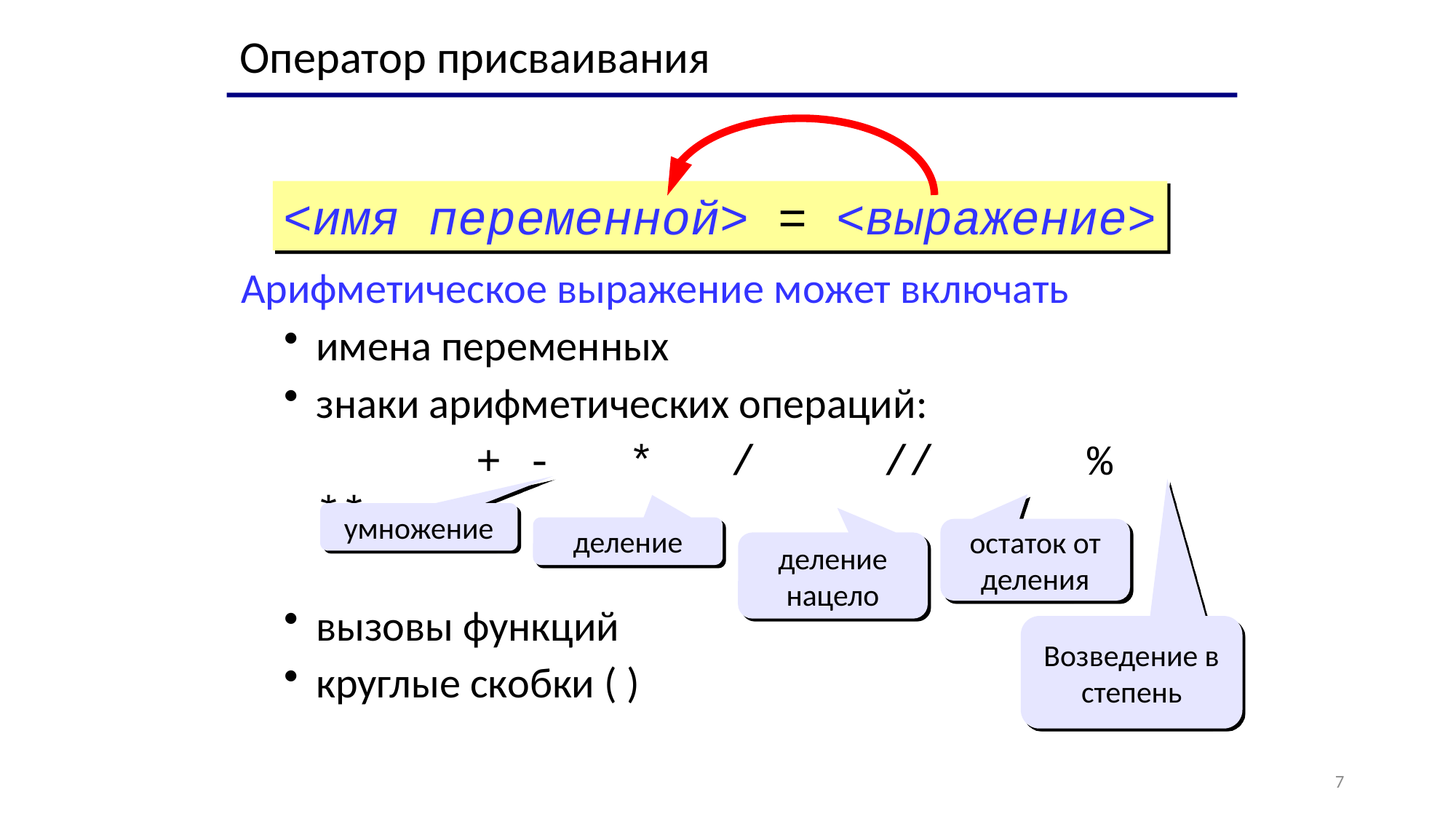

Оператор присваивания

<имя переменной> = <выражение>
Арифметическое выражение может включать
имена переменных
знаки арифметических операций:
	 	  + -   *   /     //      %    **

вызовы функций
круглые скобки ( )
умножение
деление
остаток от деления
деление нацело
Возведение в степень
7